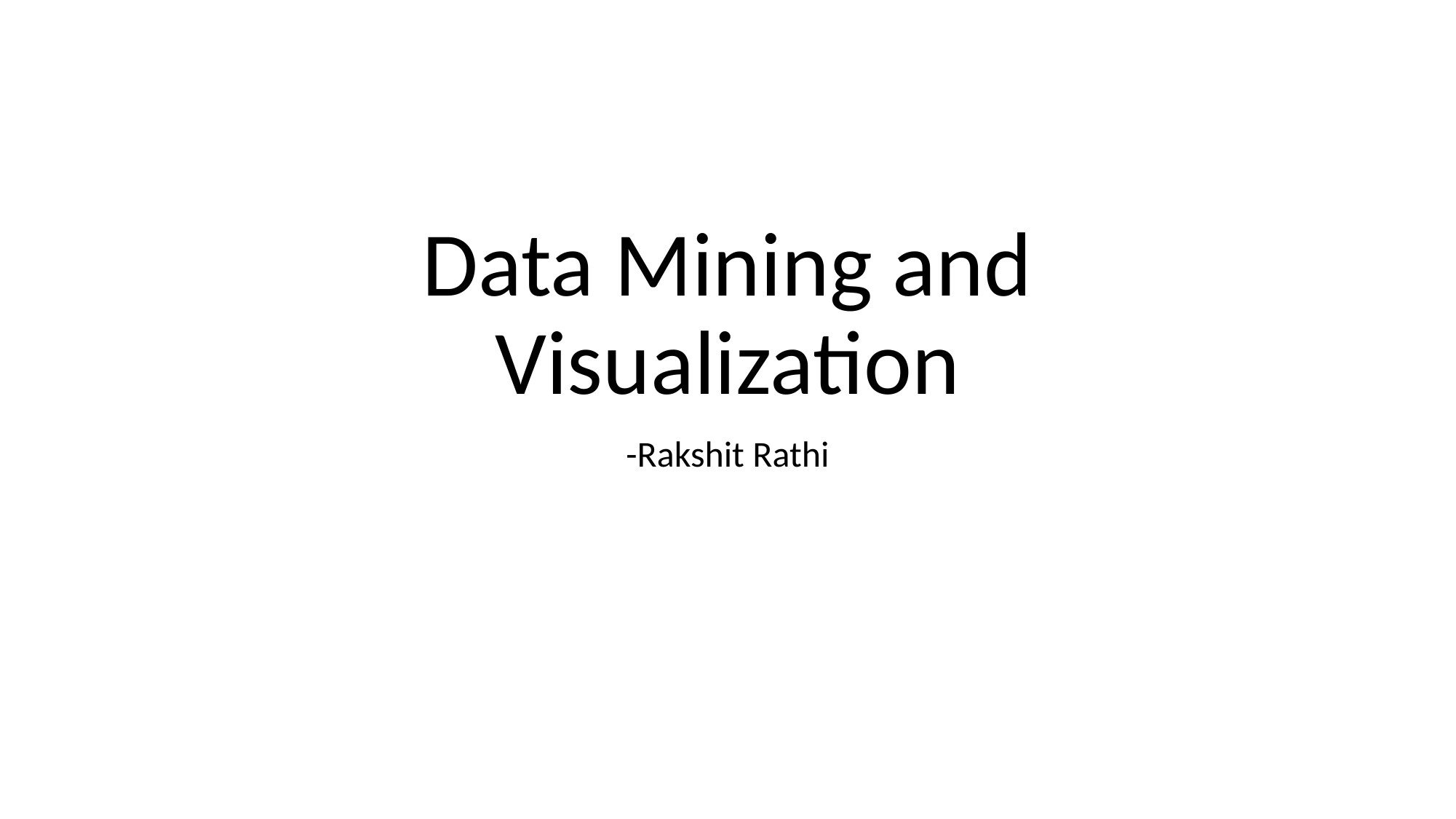

# Data Mining and Visualization
-Rakshit Rathi